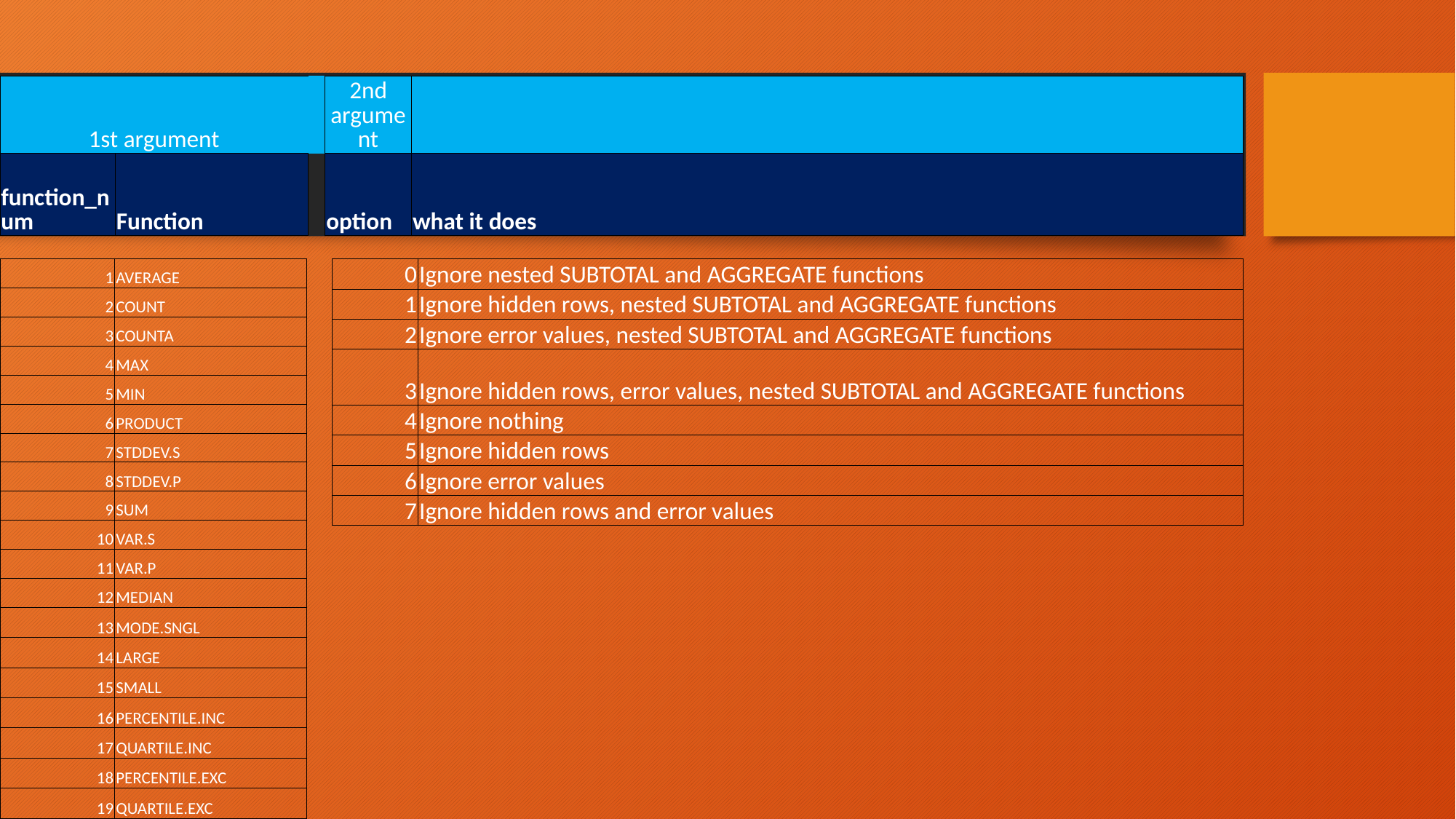

| 1st argument |  |  | 2nd argument |  |
| --- | --- | --- | --- | --- |
| function\_num | Function |  | option | what it does |
| 1 | AVERAGE |
| --- | --- |
| 2 | COUNT |
| 3 | COUNTA |
| 4 | MAX |
| 5 | MIN |
| 6 | PRODUCT |
| 7 | STDDEV.S |
| 8 | STDDEV.P |
| 9 | SUM |
| 10 | VAR.S |
| 11 | VAR.P |
| 12 | MEDIAN |
| 13 | MODE.SNGL |
| 14 | LARGE |
| 15 | SMALL |
| 16 | PERCENTILE.INC |
| 17 | QUARTILE.INC |
| 18 | PERCENTILE.EXC |
| 19 | QUARTILE.EXC |
| 0 | Ignore nested SUBTOTAL and AGGREGATE functions |
| --- | --- |
| 1 | Ignore hidden rows, nested SUBTOTAL and AGGREGATE functions |
| 2 | Ignore error values, nested SUBTOTAL and AGGREGATE functions |
| 3 | Ignore hidden rows, error values, nested SUBTOTAL and AGGREGATE functions |
| 4 | Ignore nothing |
| 5 | Ignore hidden rows |
| 6 | Ignore error values |
| 7 | Ignore hidden rows and error values |